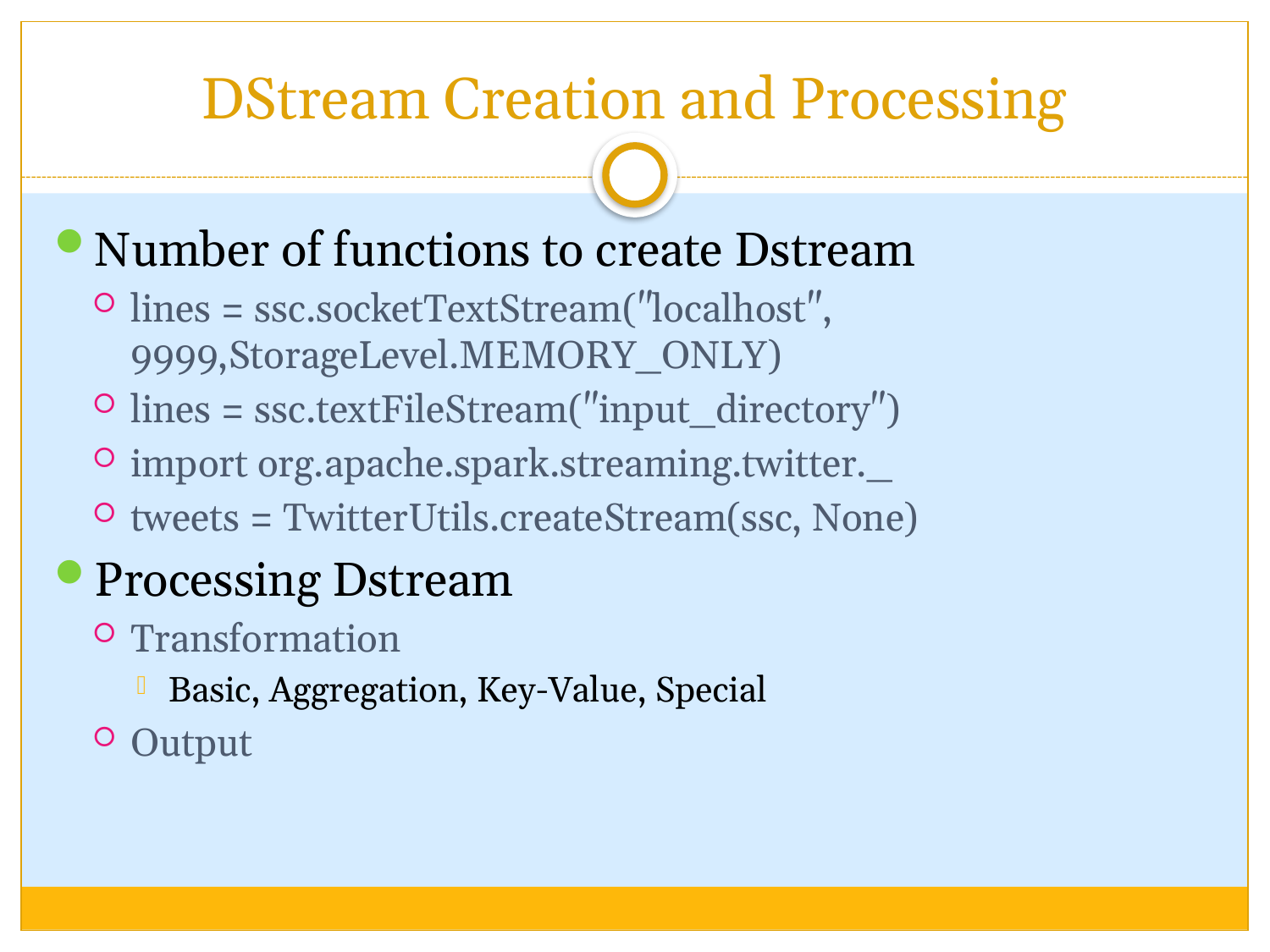

# DStream Creation and Processing
Number of functions to create Dstream
lines = ssc.socketTextStream("localhost", 9999,StorageLevel.MEMORY_ONLY)
lines = ssc.textFileStream("input_directory")
import org.apache.spark.streaming.twitter._
tweets = TwitterUtils.createStream(ssc, None)
Processing Dstream
Transformation
Basic, Aggregation, Key-Value, Special
Output